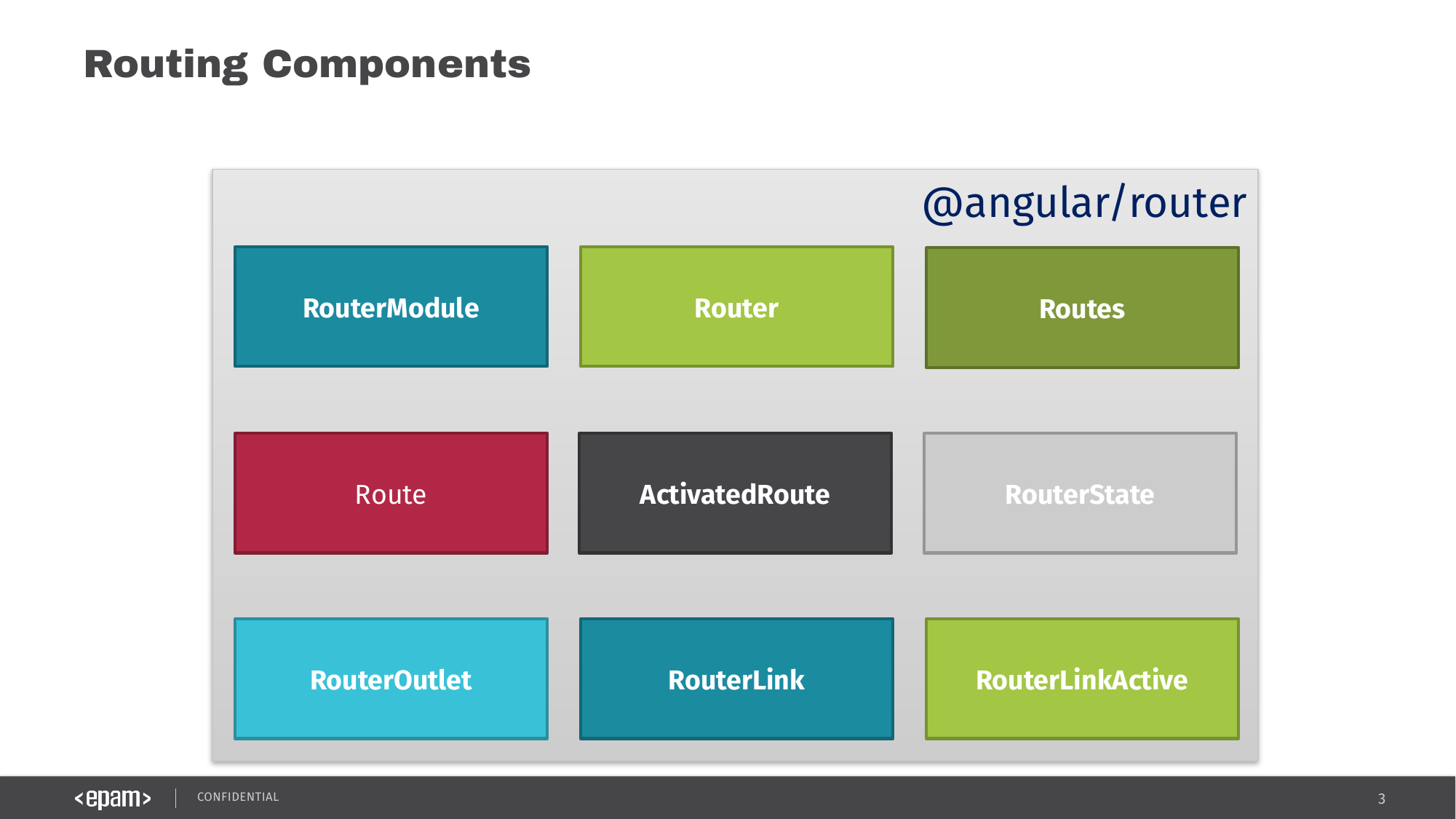

# Routing Components
@angular/router
RouterModule
Router
Routes
Route
ActivatedRoute
RouterState
RouterOutlet
RouterLink
RouterLinkActive